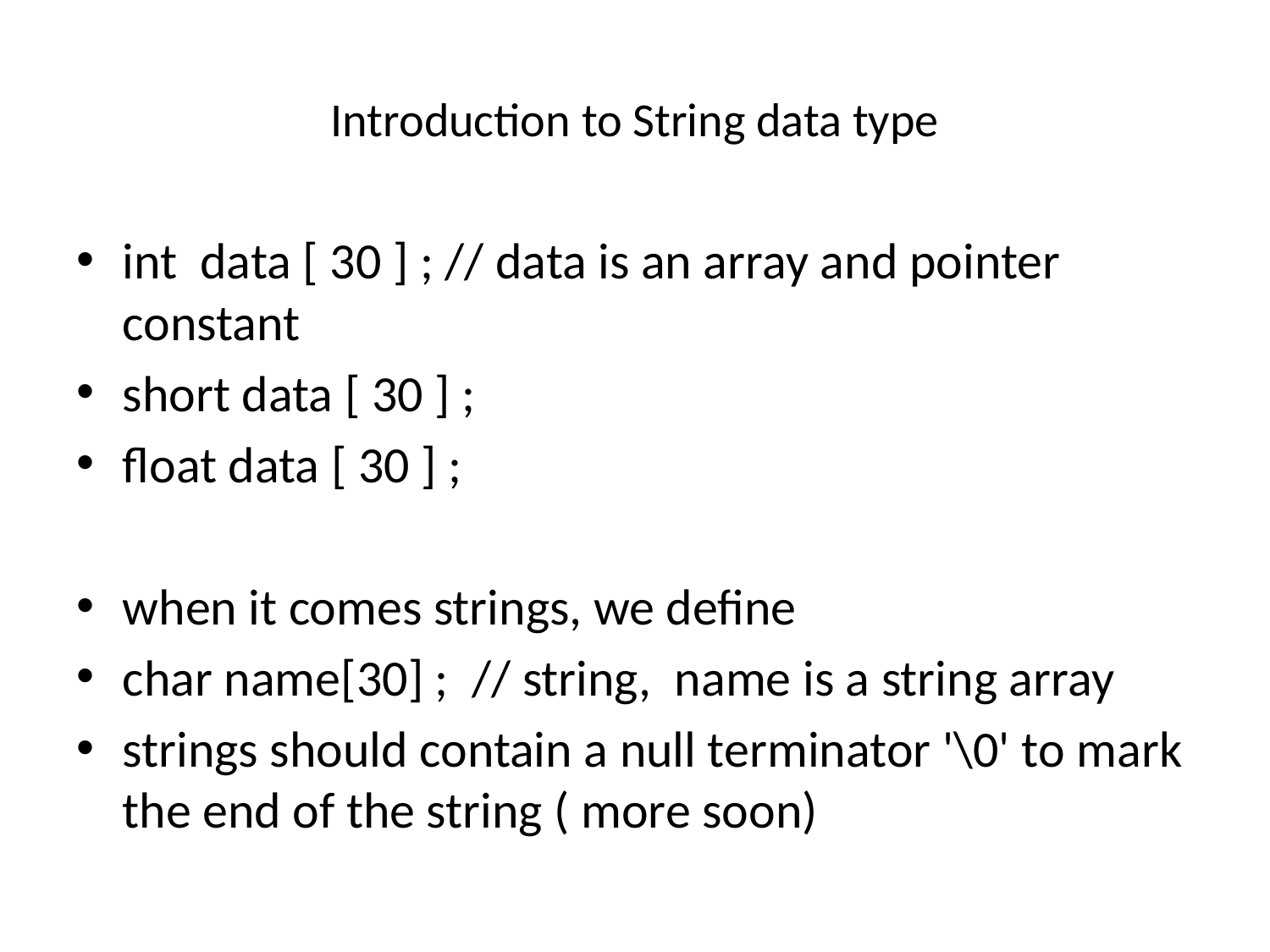

# Introduction to String data type
int  data [ 30 ] ; // data is an array and pointer constant
short data [ 30 ] ;
float data [ 30 ] ;

when it comes strings, we define
char name[30] ;  // string,  name is a string array
strings should contain a null terminator '\0' to mark the end of the string ( more soon)